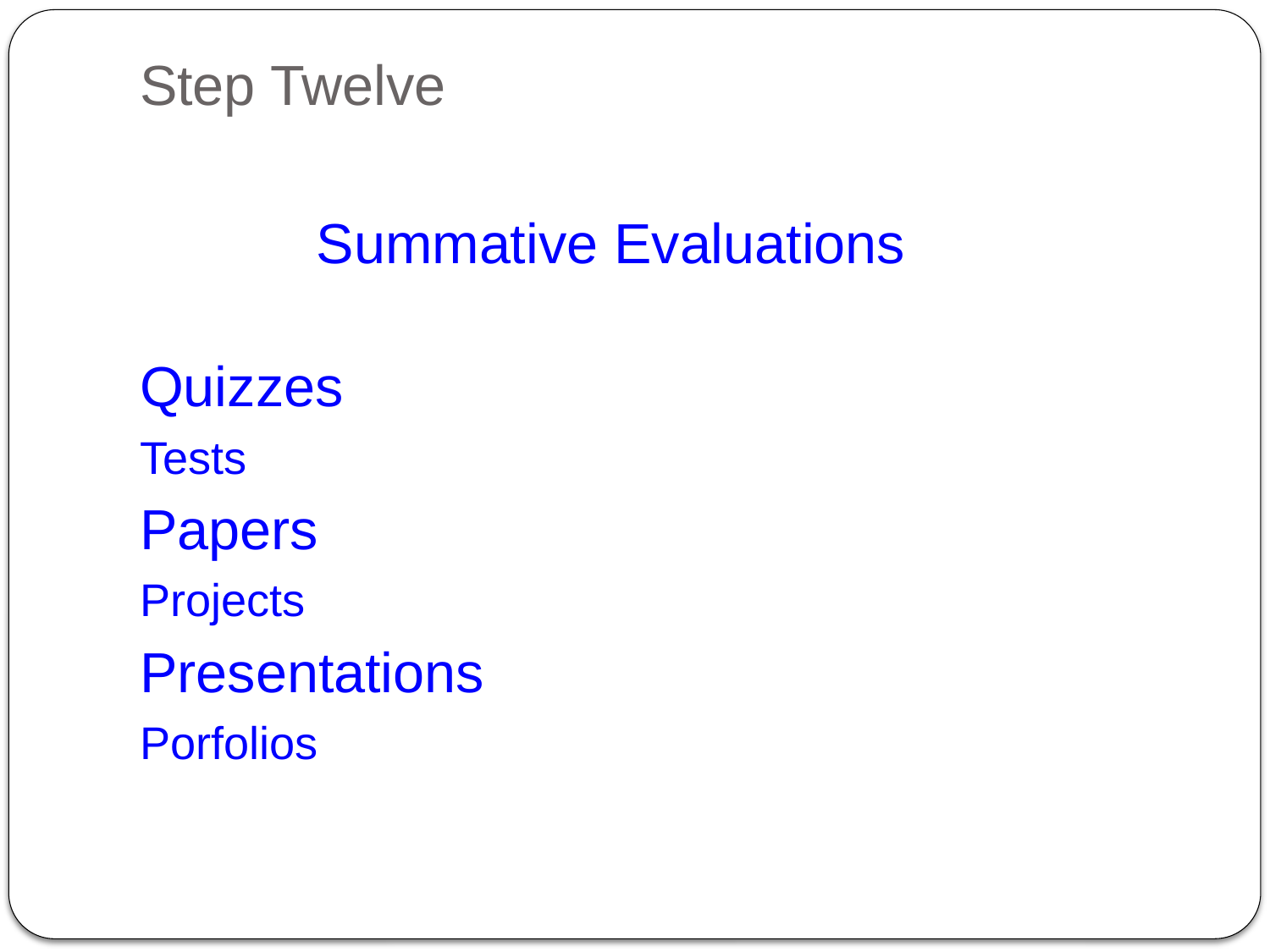

# Step Twelve
		 Summative Evaluations

Quizzes
Tests
Papers
Projects
Presentations
Porfolios